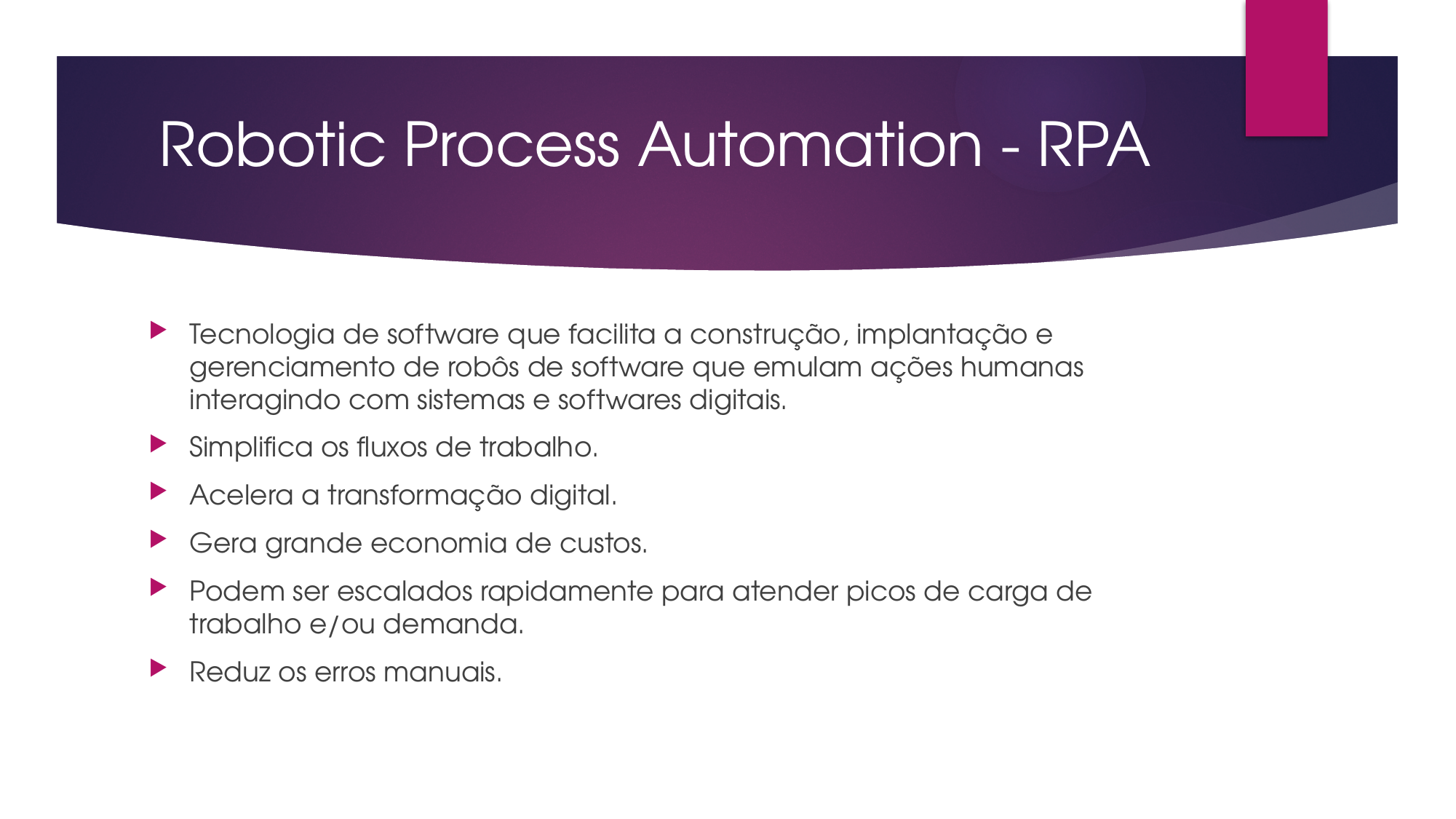

Robotic Process Automation - RPA
Tecnologia de software que facilita a construção, implantação e gerenciamento de robôs de software que emulam ações humanas interagindo com sistemas e softwares digitais.
Simplifica os fluxos de trabalho.
Acelera a transformação digital.
Gera grande economia de custos.
Podem ser escalados rapidamente para atender picos de carga de trabalho e/ou demanda.
Reduz os erros manuais.